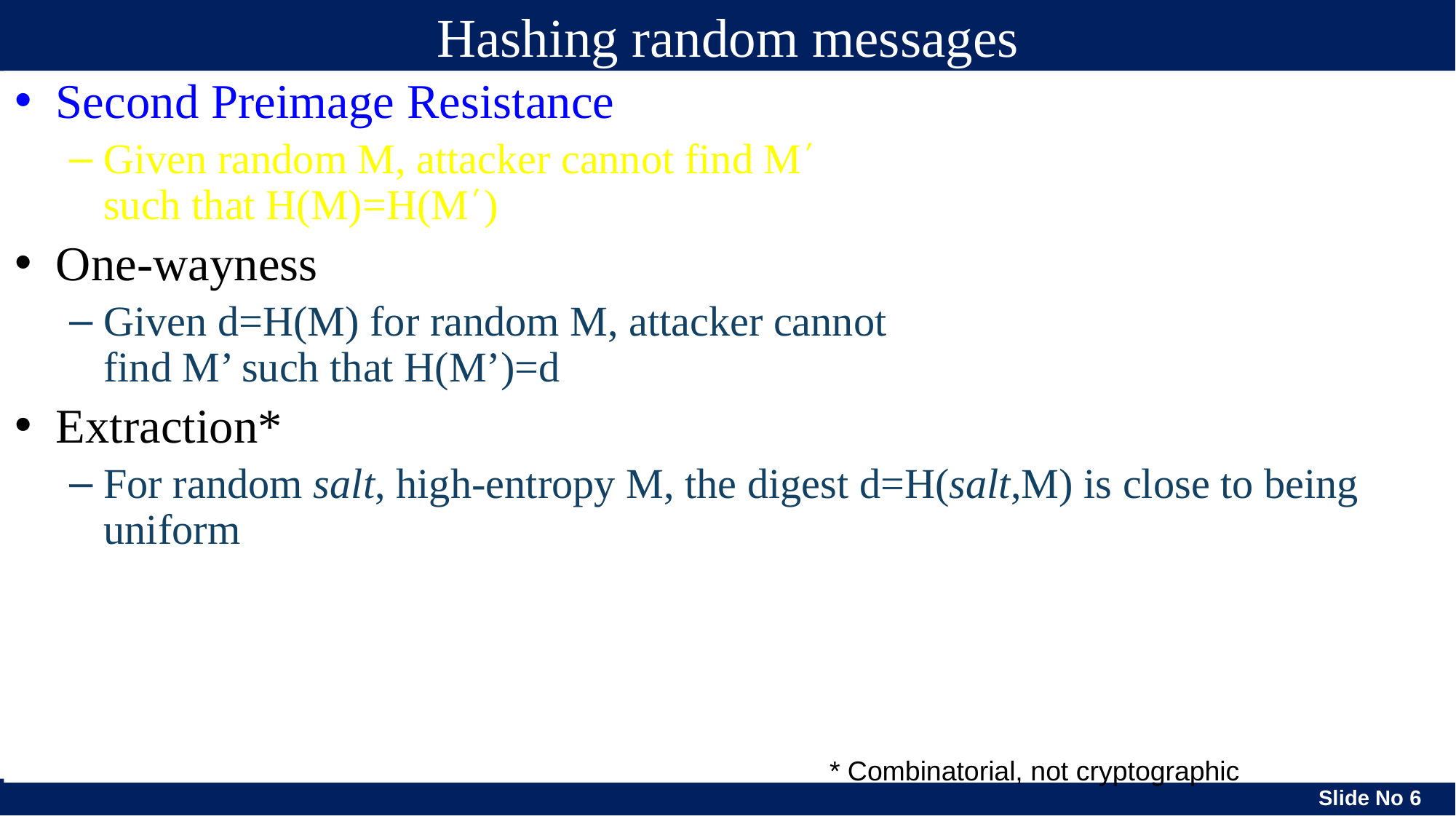

# Hashing random messages
Second Preimage Resistance
Given random M, attacker cannot find M’
such that H(M)=H(M’)
One-wayness
Given d=H(M) for random M, attacker cannot
find M’ such that H(M’)=d
Extraction*
For random salt, high-entropy M, the digest d=H(salt,M) is close to being uniform
* Combinatorial, not cryptographic